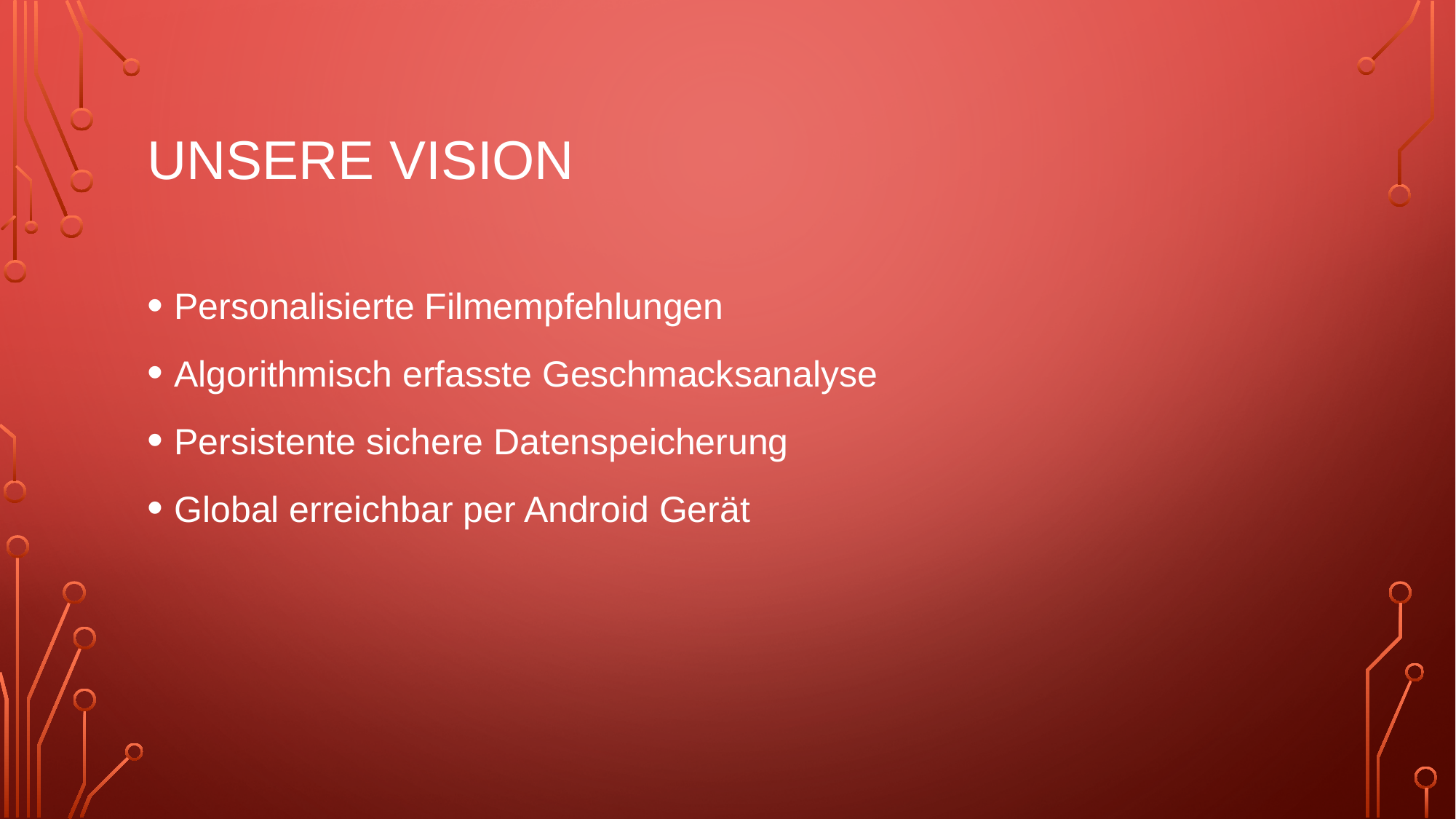

# Unsere vision
Personalisierte Filmempfehlungen
Algorithmisch erfasste Geschmacksanalyse
Persistente sichere Datenspeicherung
Global erreichbar per Android Gerät